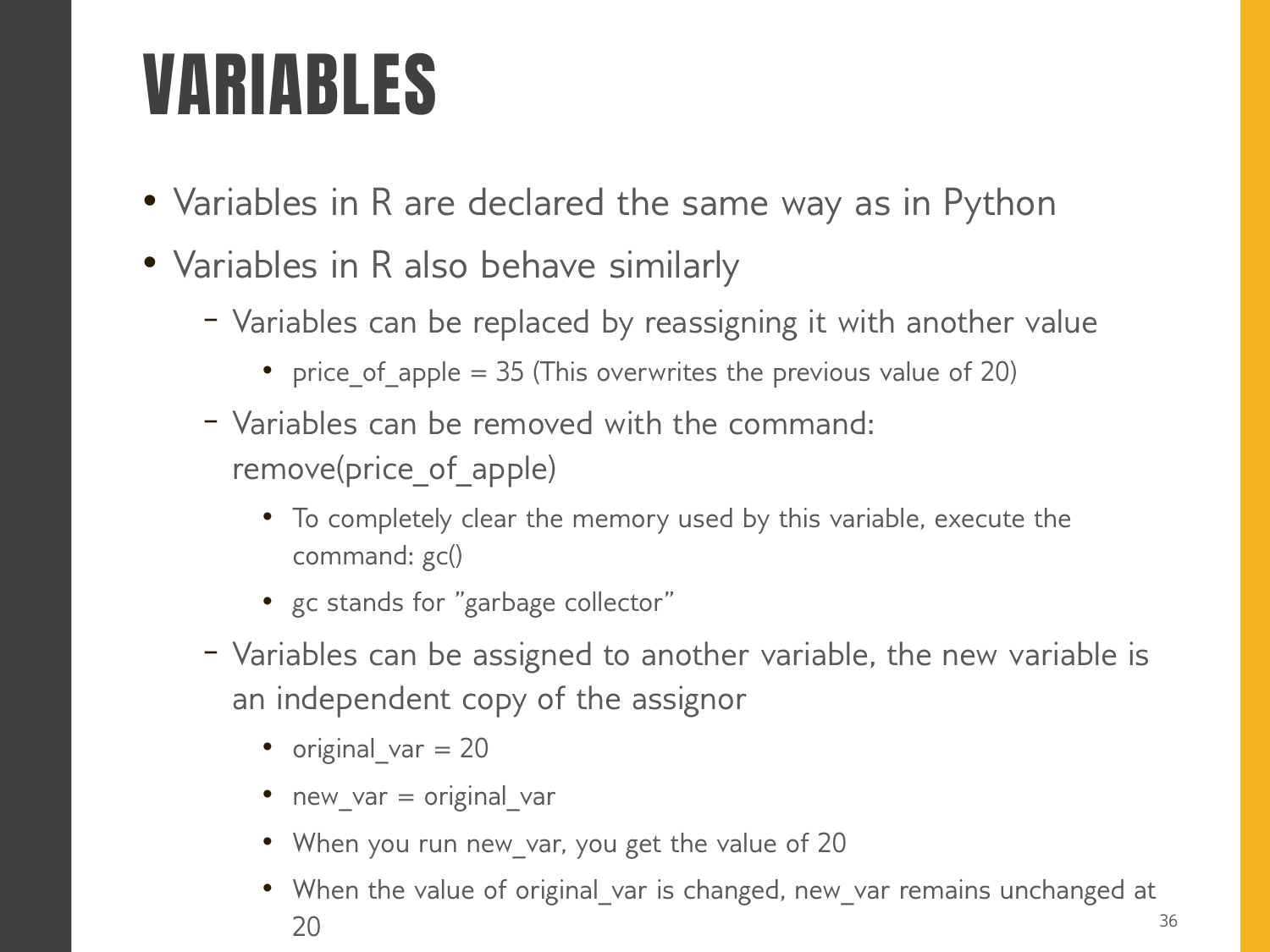

# variables
Variables in R are declared the same way as in Python
Variables in R also behave similarly
Variables can be replaced by reassigning it with another value
price_of_apple = 35 (This overwrites the previous value of 20)
Variables can be removed with the command: remove(price_of_apple)
To completely clear the memory used by this variable, execute the command: gc()
gc stands for ”garbage collector”
Variables can be assigned to another variable, the new variable is an independent copy of the assignor
original_var = 20
new_var = original_var
When you run new_var, you get the value of 20
When the value of original_var is changed, new_var remains unchanged at 20

36